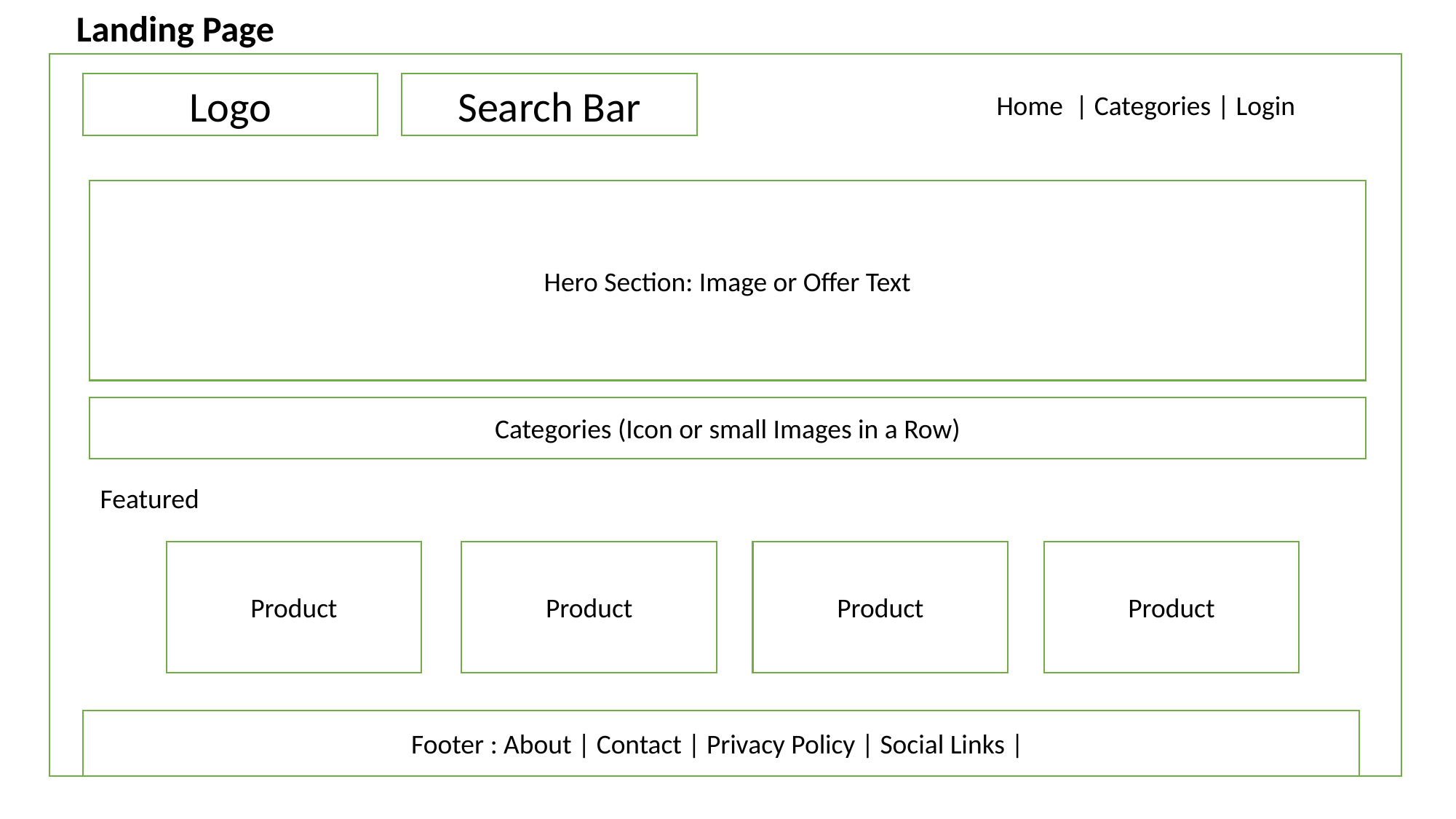

Landing Page

Search Bar
Logo
Home  | Categories | Login
Hero Section: Image or Offer Text
Categories (Icon or small Images in a Row)
Featured
Product
Product
Product
Product
Footer : About | Contact | Privacy Policy | Social Links |